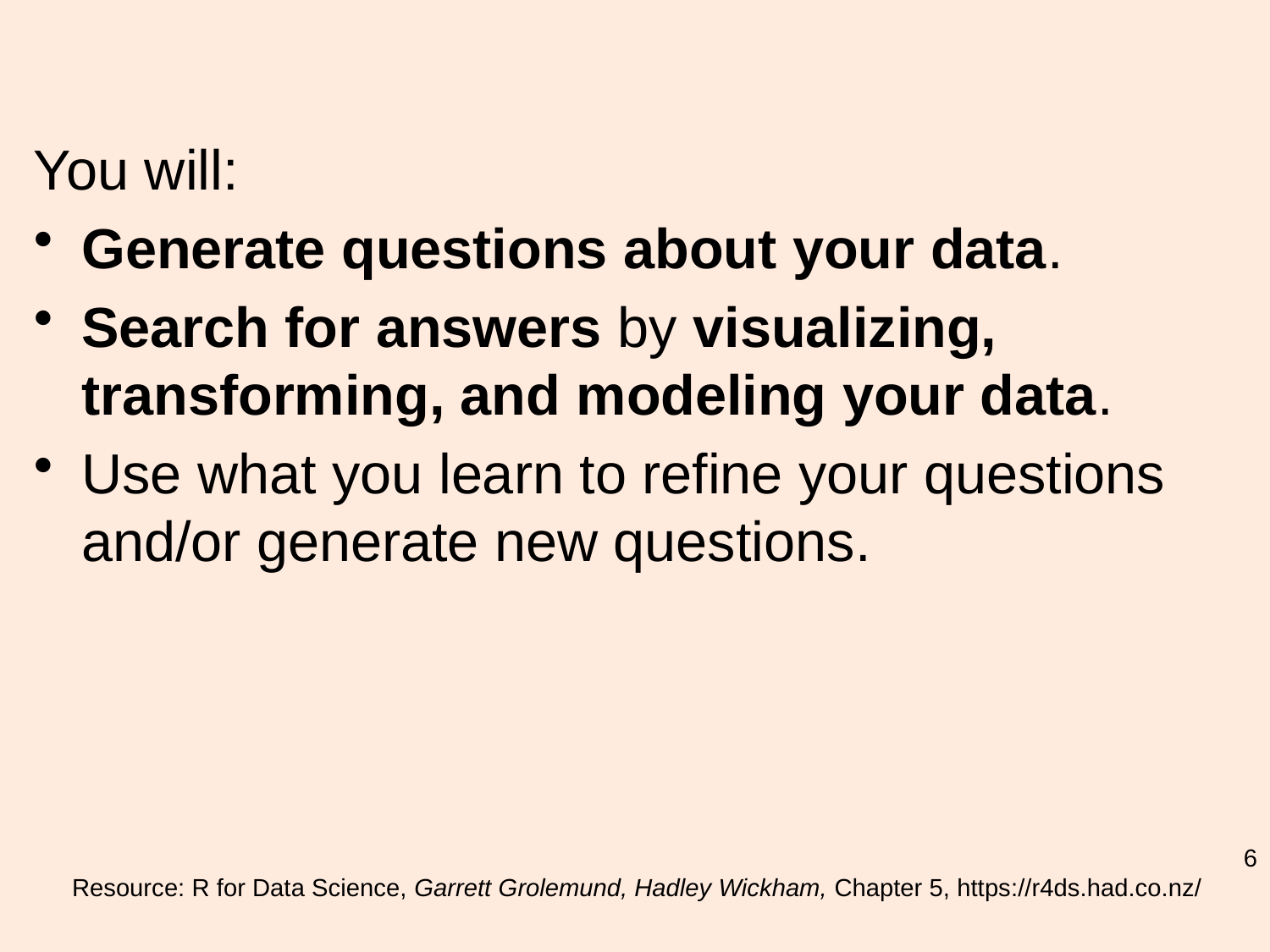

#
You will:
Generate questions about your data.
Search for answers by visualizing, transforming, and modeling your data.
Use what you learn to refine your questions and/or generate new questions.

6
Resource: R for Data Science, Garrett Grolemund, Hadley Wickham, Chapter 5, https://r4ds.had.co.nz/